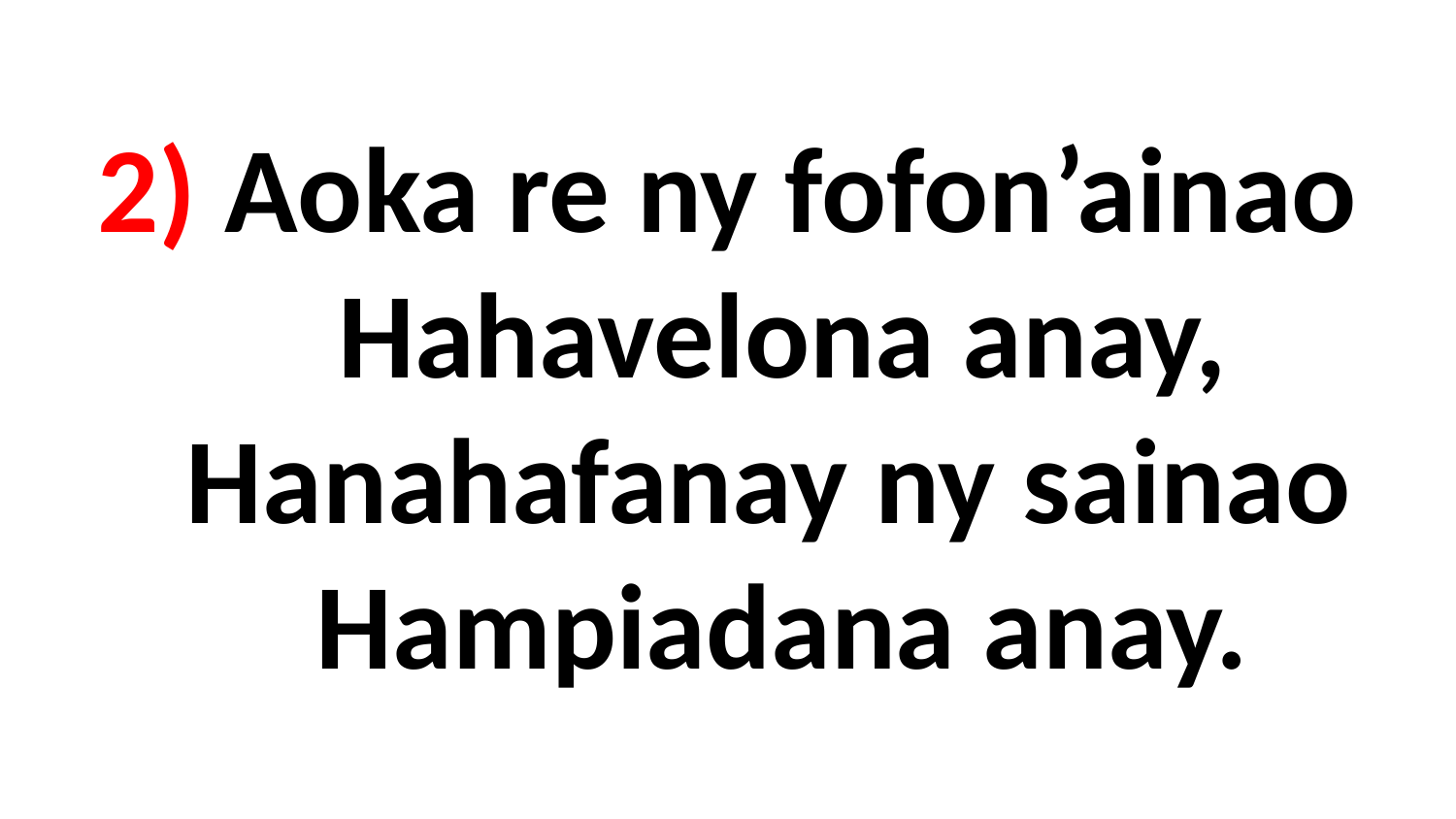

# 2) Aoka re ny fofon’ainao Hahavelona anay, Hanahafanay ny sainao Hampiadana anay.